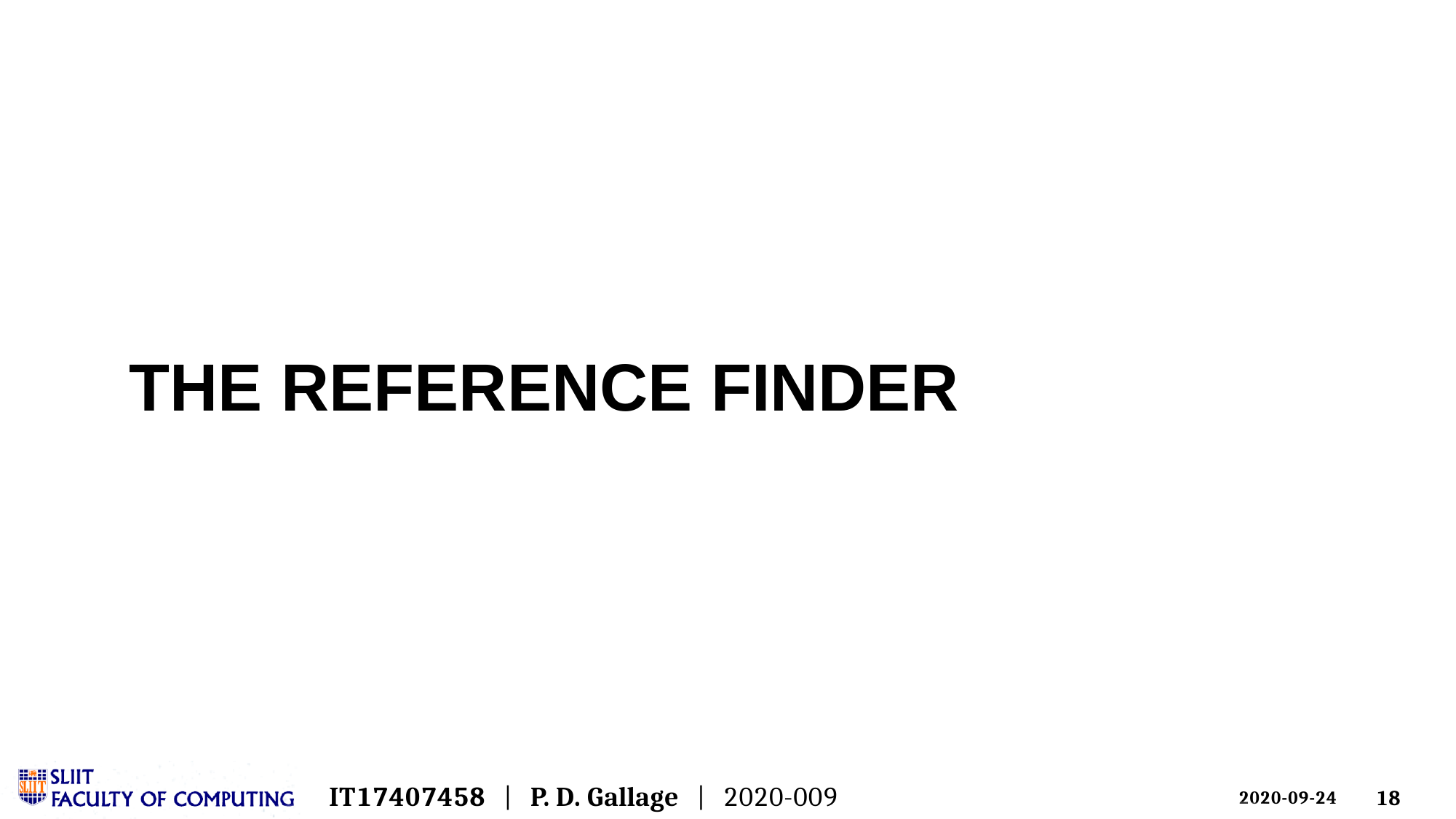

# THE REFERENCE FINDER
IT17407458   |   P. D. Gallage   |   2020-009